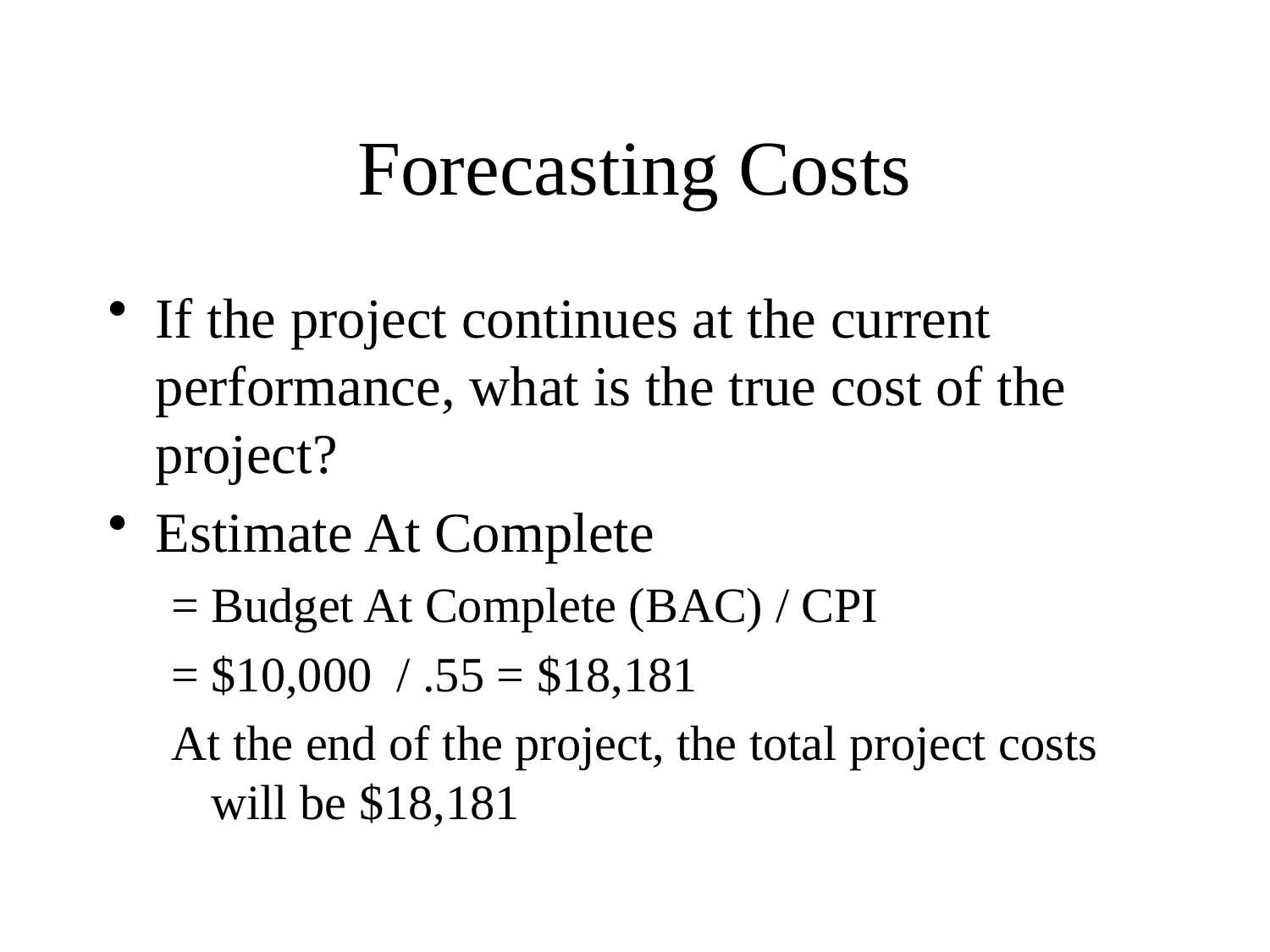

# Forecasting Costs
If the project continues at the current performance, what is the true cost of the project?
Estimate At Complete
= Budget At Complete (BAC) / CPI
= $10,000  / .55 = $18,181
At the end of the project, the total project costs will be $18,181